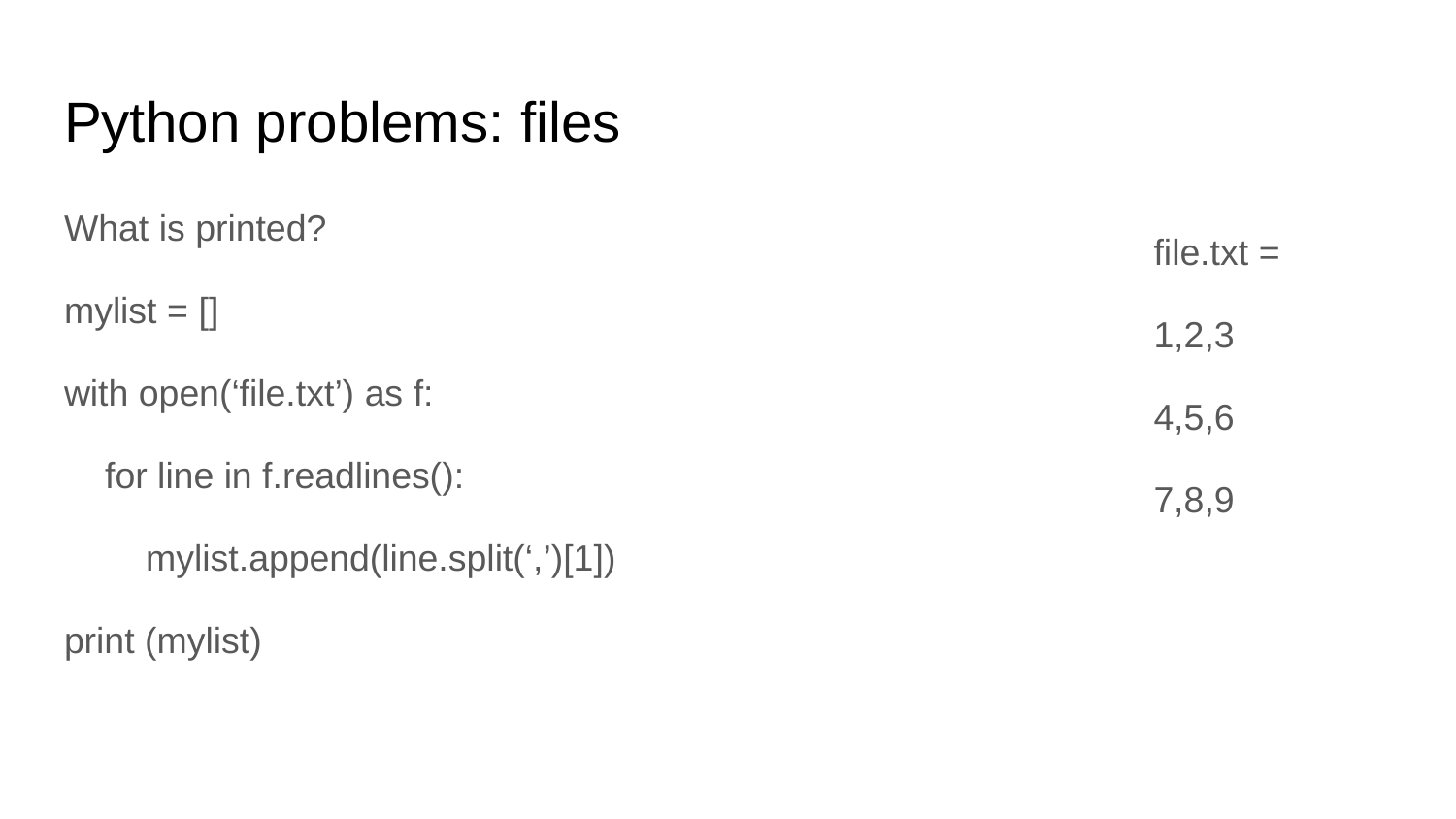

# Python problems: files
What is printed?
mylist = []
with open(‘file.txt’) as f:
    for line in f.readlines():
        mylist.append(line.split(‘,’)[1])
print (mylist)
file.txt =
1,2,3
4,5,6
7,8,9